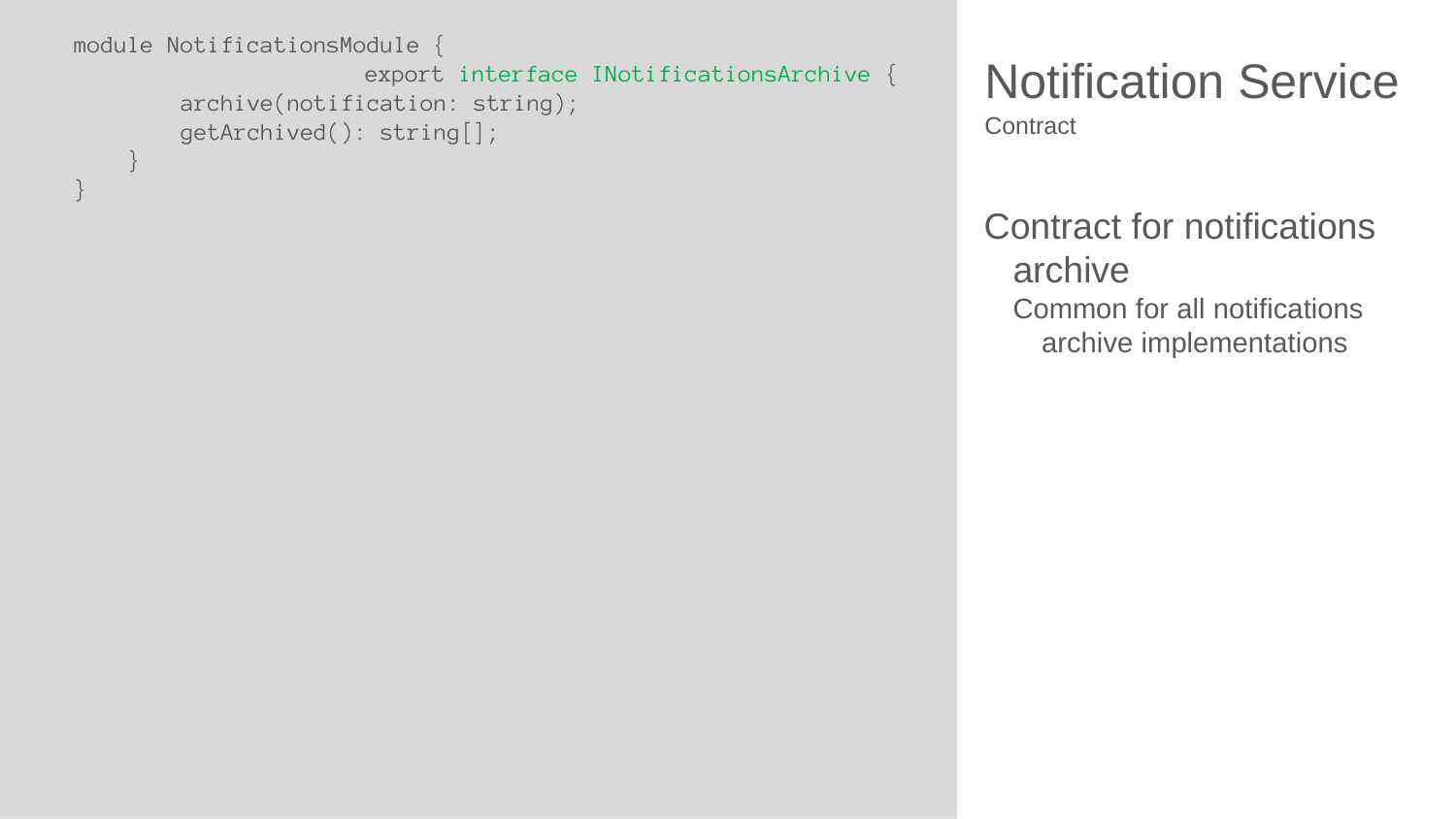

module NotificationsModule {
		export interface INotificationsArchive {
        archive(notification: string);
        getArchived(): string[];
    }
}
# Notification Service
Contract
Contract for notifications archive
Common for all notifications archive implementations